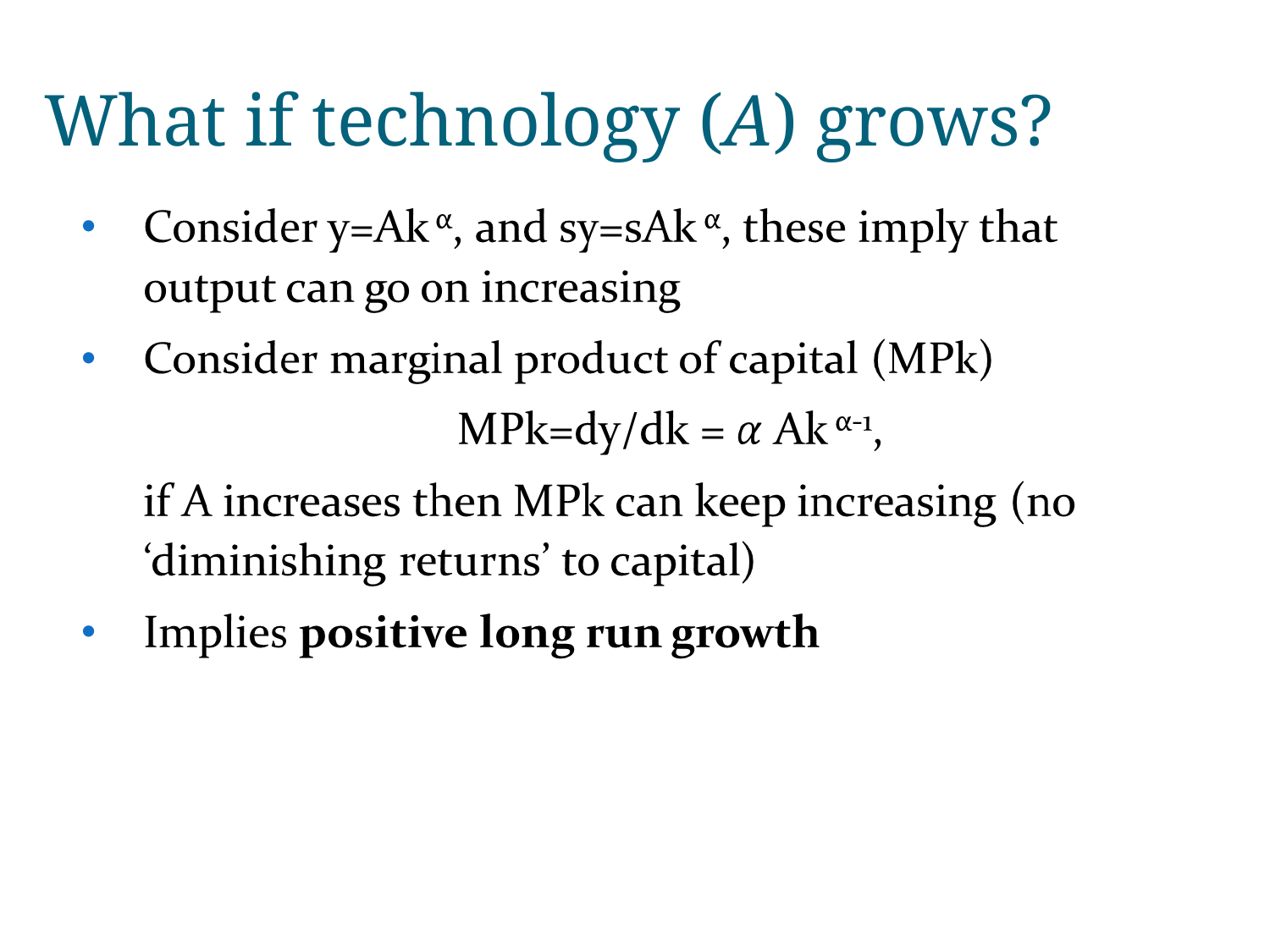

What if technology (A) grows?
Consider y=Ak α, and sy=sAk α, these imply that output can go on increasing
Consider marginal product of capital (MPk)
			MPk=dy/dk =Ak α-1,
if A increases then MPk can keep increasing (no ‘diminishing returns’ to capital)
Implies positive long run growth